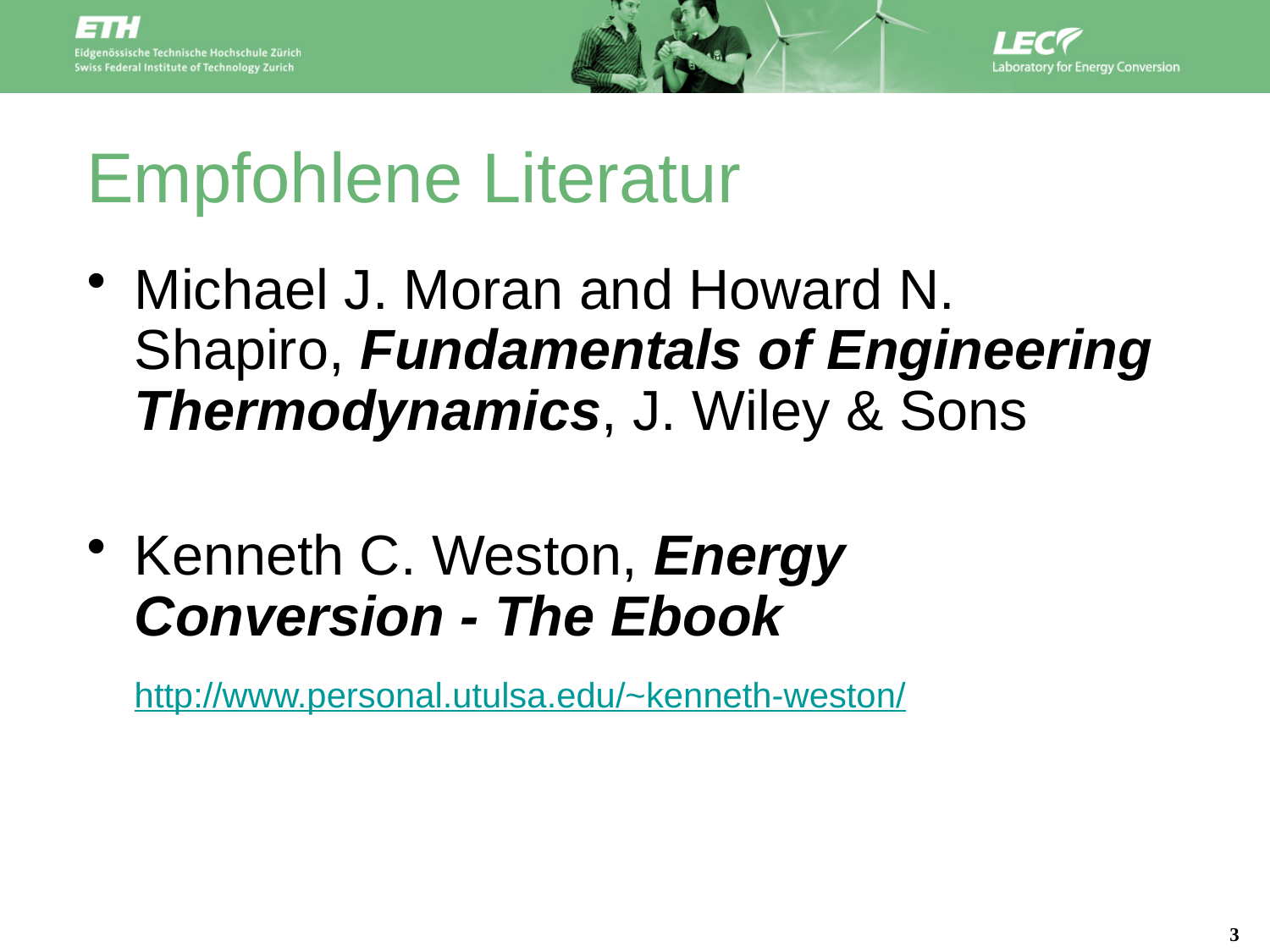

# Empfohlene Literatur
Michael J. Moran and Howard N. Shapiro, Fundamentals of Engineering Thermodynamics, J. Wiley & Sons

Kenneth C. Weston, Energy Conversion - The Ebook
	http://www.personal.utulsa.edu/~kenneth-weston/